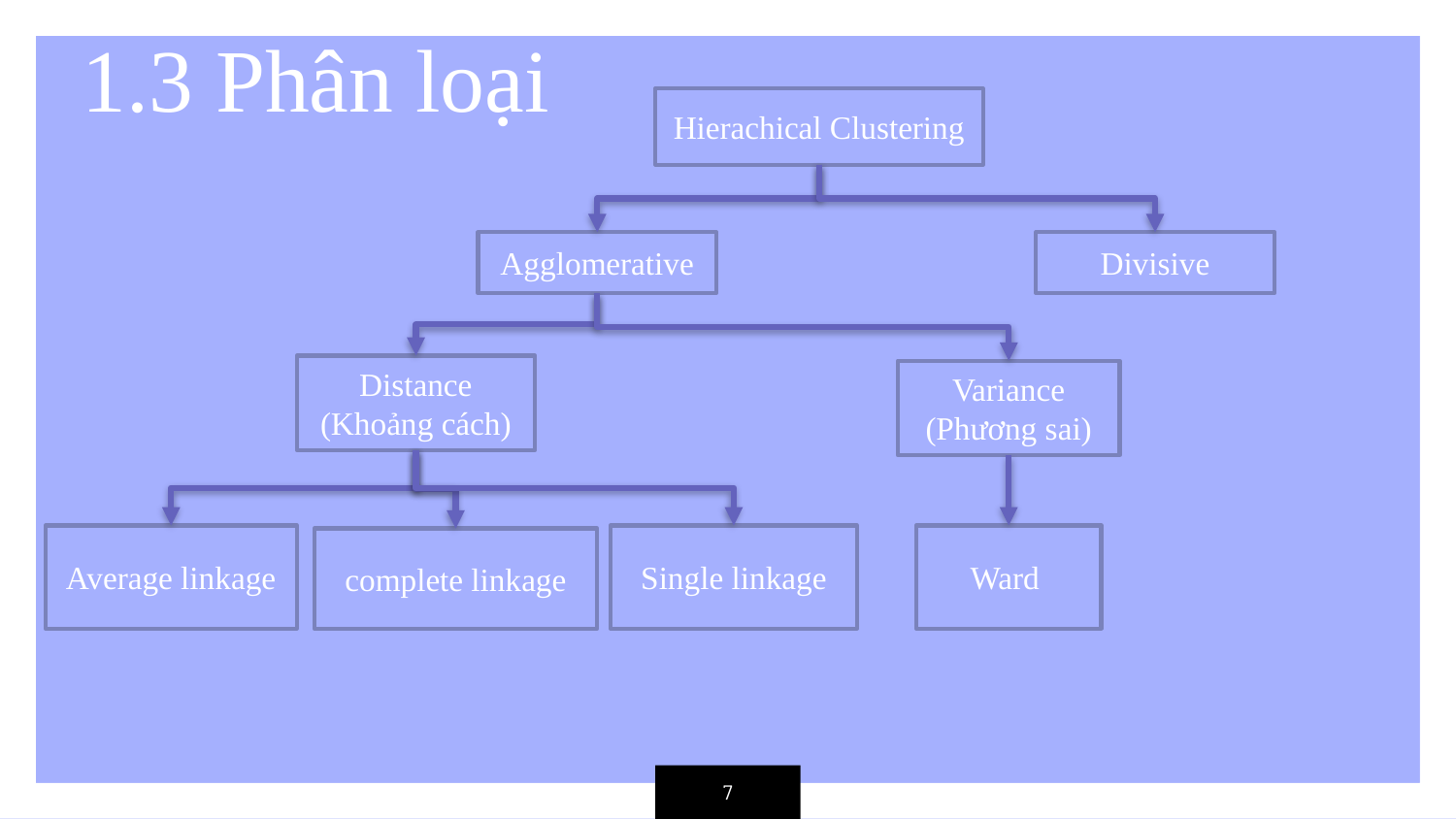

1.3 Phân loại
Hierachical Clustering
Agglomerative
Divisive
Distance (Khoảng cách)
Variance (Phương sai)
Ward
Average linkage
Single linkage
complete linkage
7